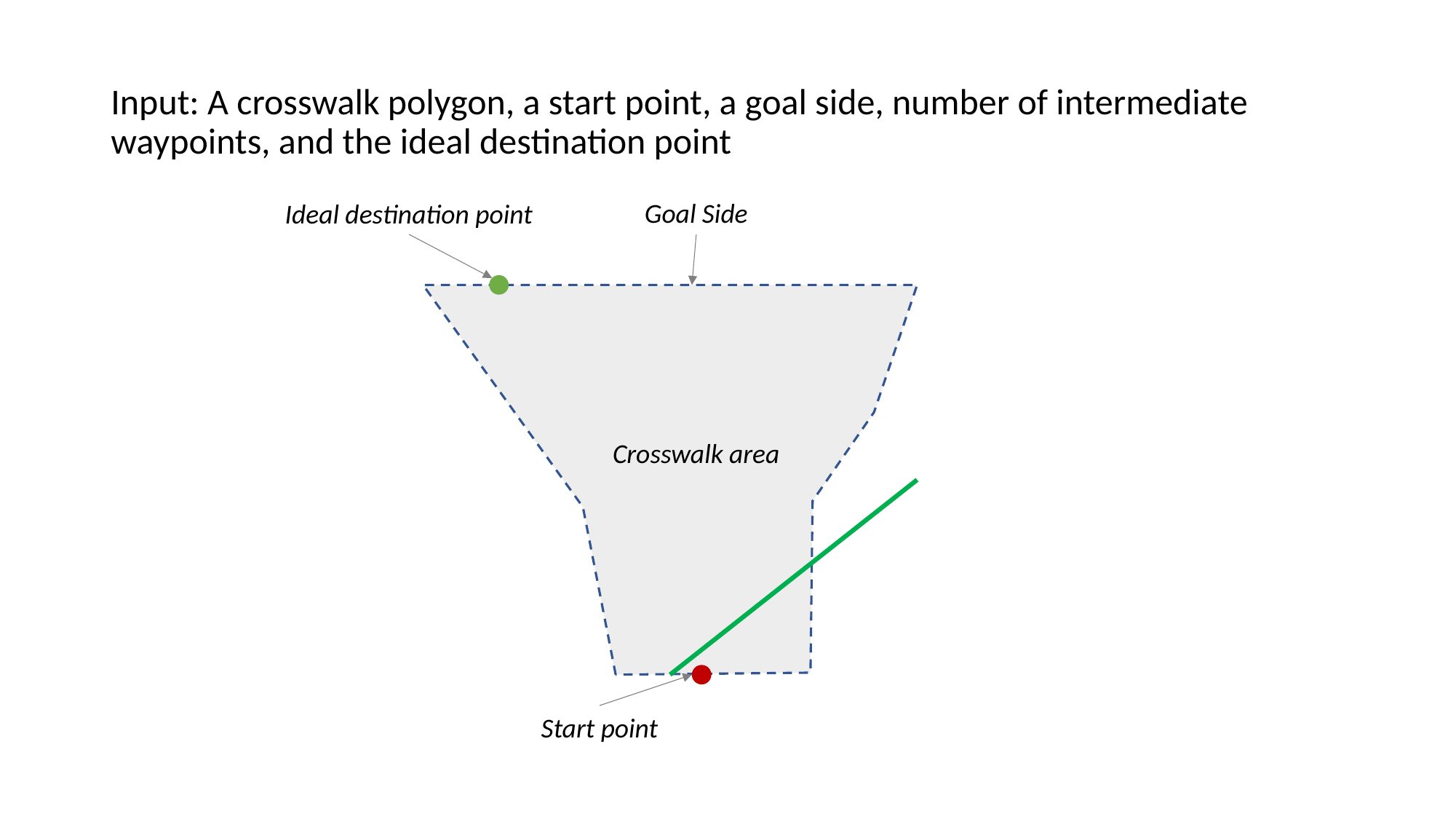

# Input: A crosswalk polygon, a start point, a goal side, number of intermediate waypoints, and the ideal destination point
Goal Side
Ideal destination point

Crosswalk area

Start point